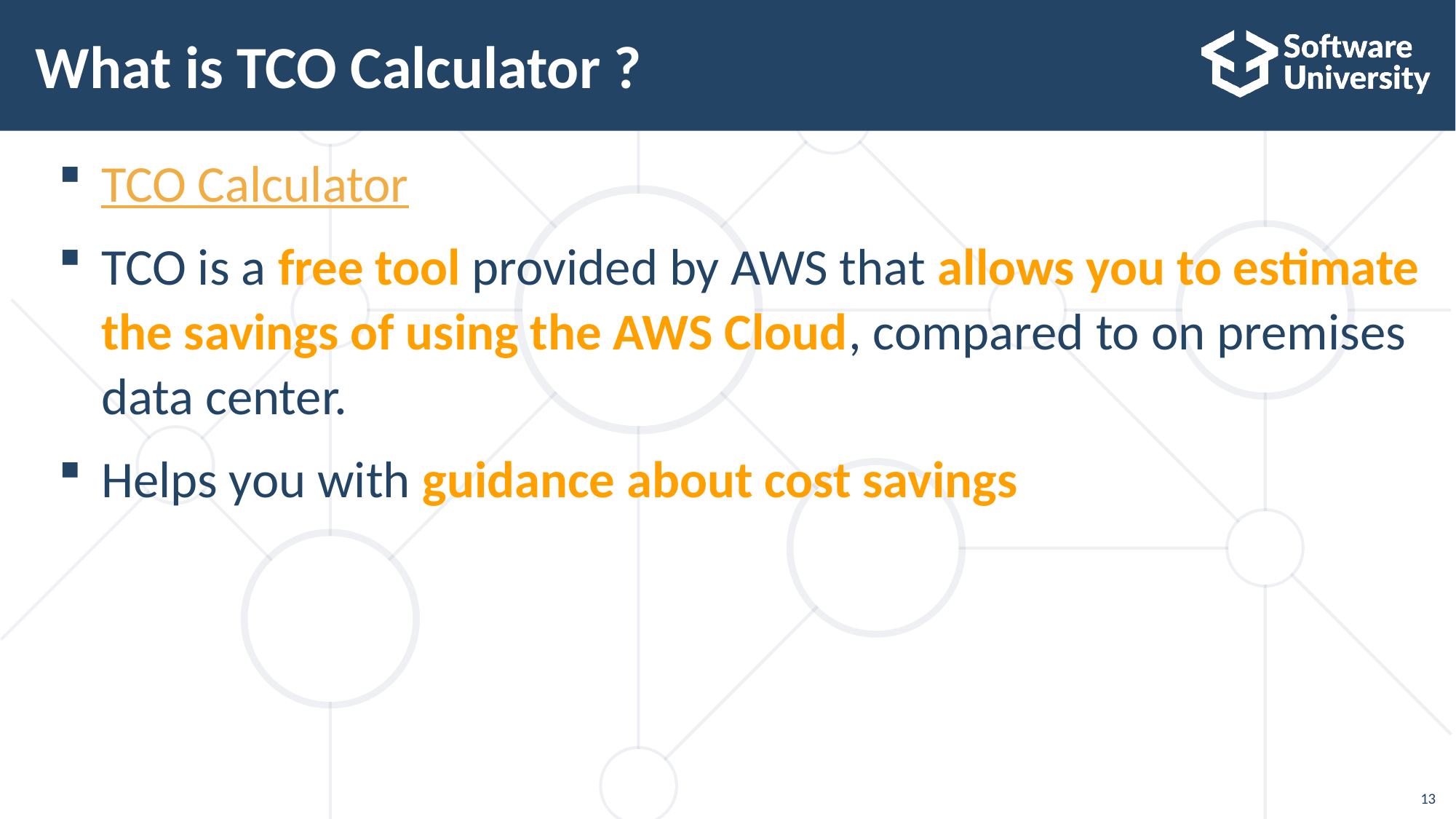

# What is TCO Calculator ?
TCO Calculator
TCO is a free tool provided by AWS that allows you to estimate the savings of using the AWS Cloud, compared to on premises data center.
Helps you with guidance about cost savings
13